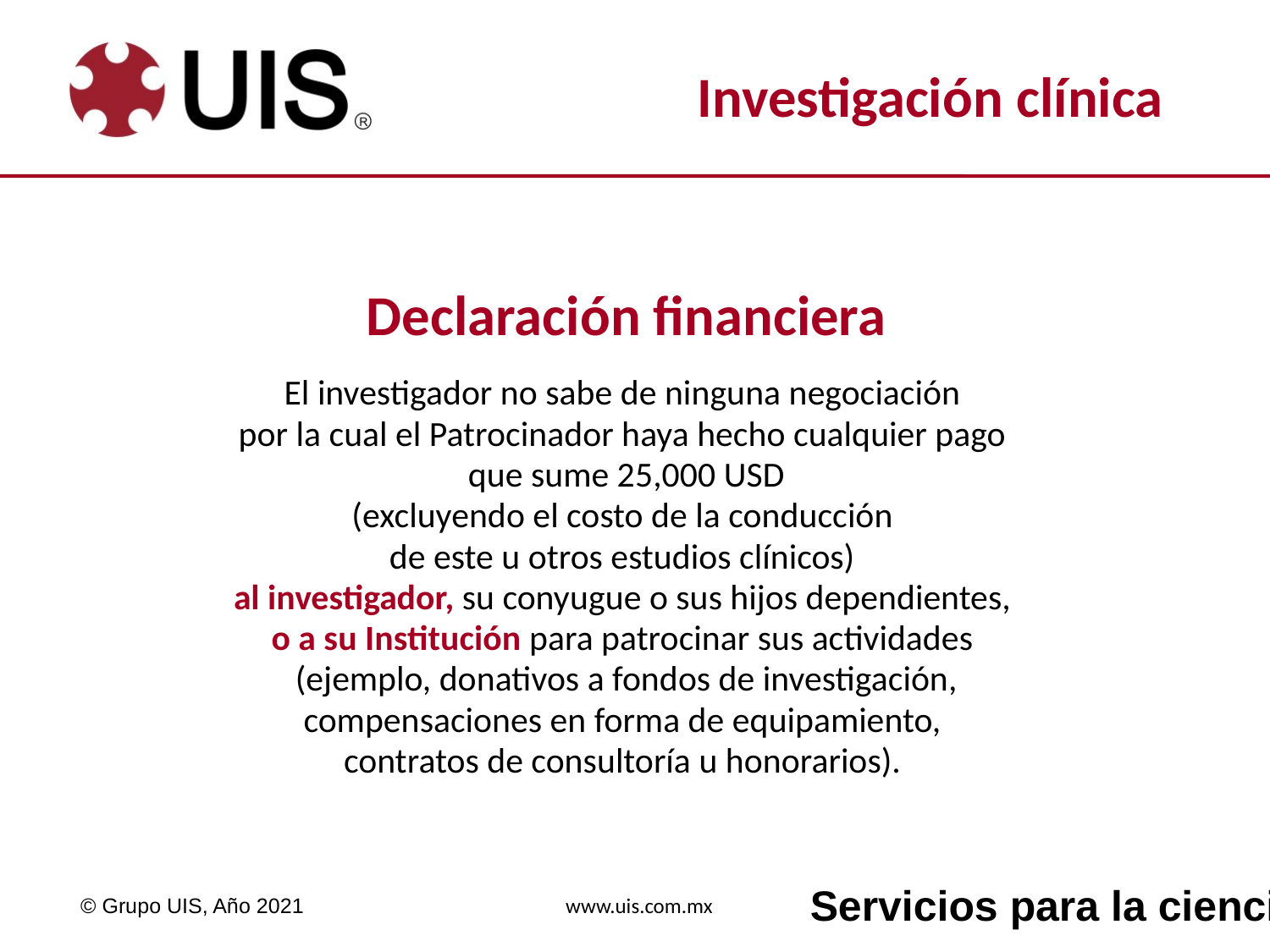

Declaración financiera

El investigador no sabe de ninguna negociación
por la cual el Patrocinador haya hecho cualquier pago
que sume 25,000 USD
(excluyendo el costo de la conducción
de este u otros estudios clínicos)
al investigador, su conyugue o sus hijos dependientes,
o a su Institución para patrocinar sus actividades
(ejemplo, donativos a fondos de investigación,
compensaciones en forma de equipamiento,
contratos de consultoría u honorarios).